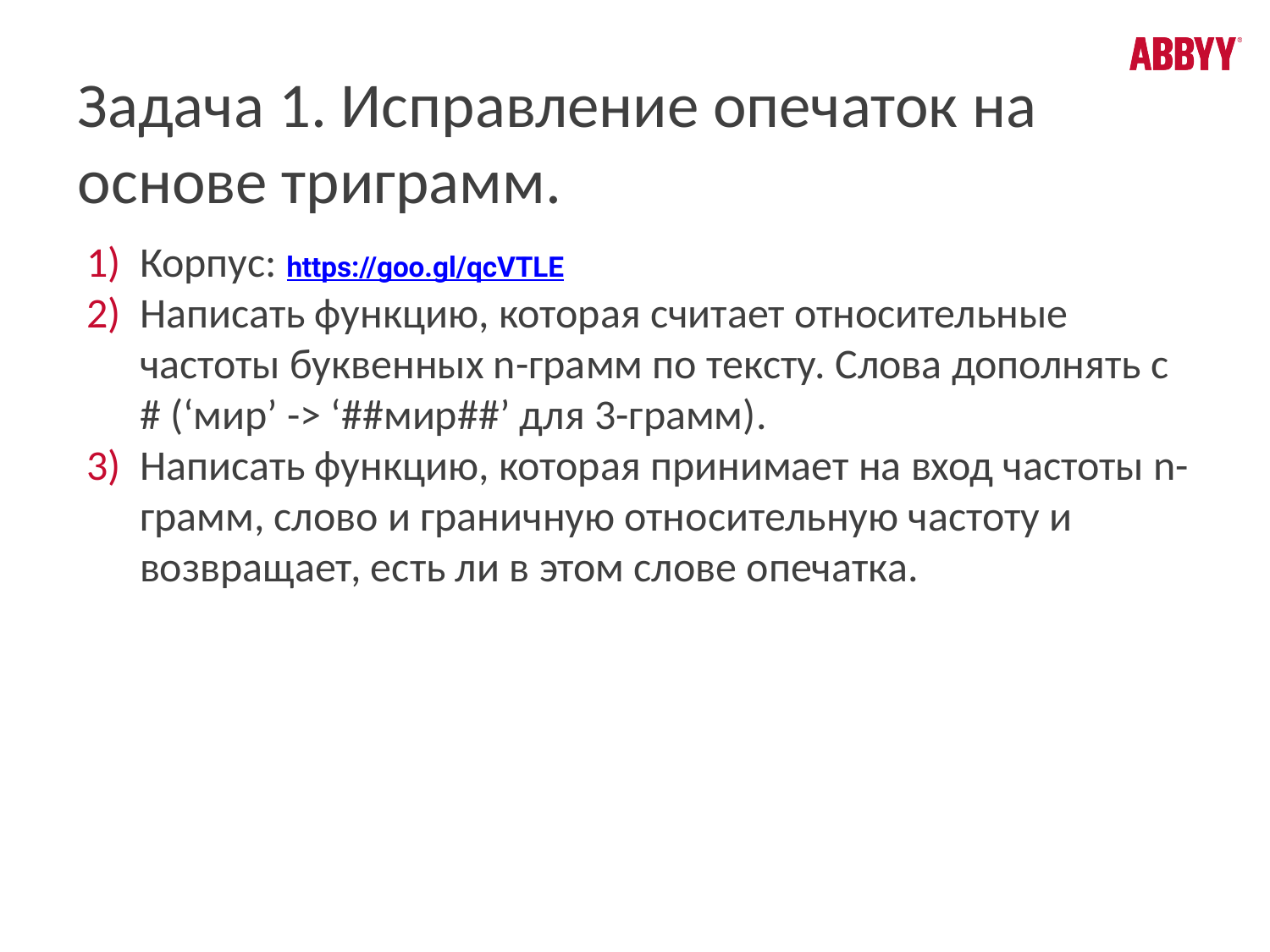

# Задача 1. Исправление опечаток на основе триграмм.
Корпус: https://goo.gl/qcVTLE
Написать функцию, которая считает относительные частоты буквенных n-грамм по тексту. Слова дополнять с # (‘мир’ -> ‘##мир##’ для 3-грамм).
Написать функцию, которая принимает на вход частоты n-грамм, слово и граничную относительную частоту и возвращает, есть ли в этом слове опечатка.